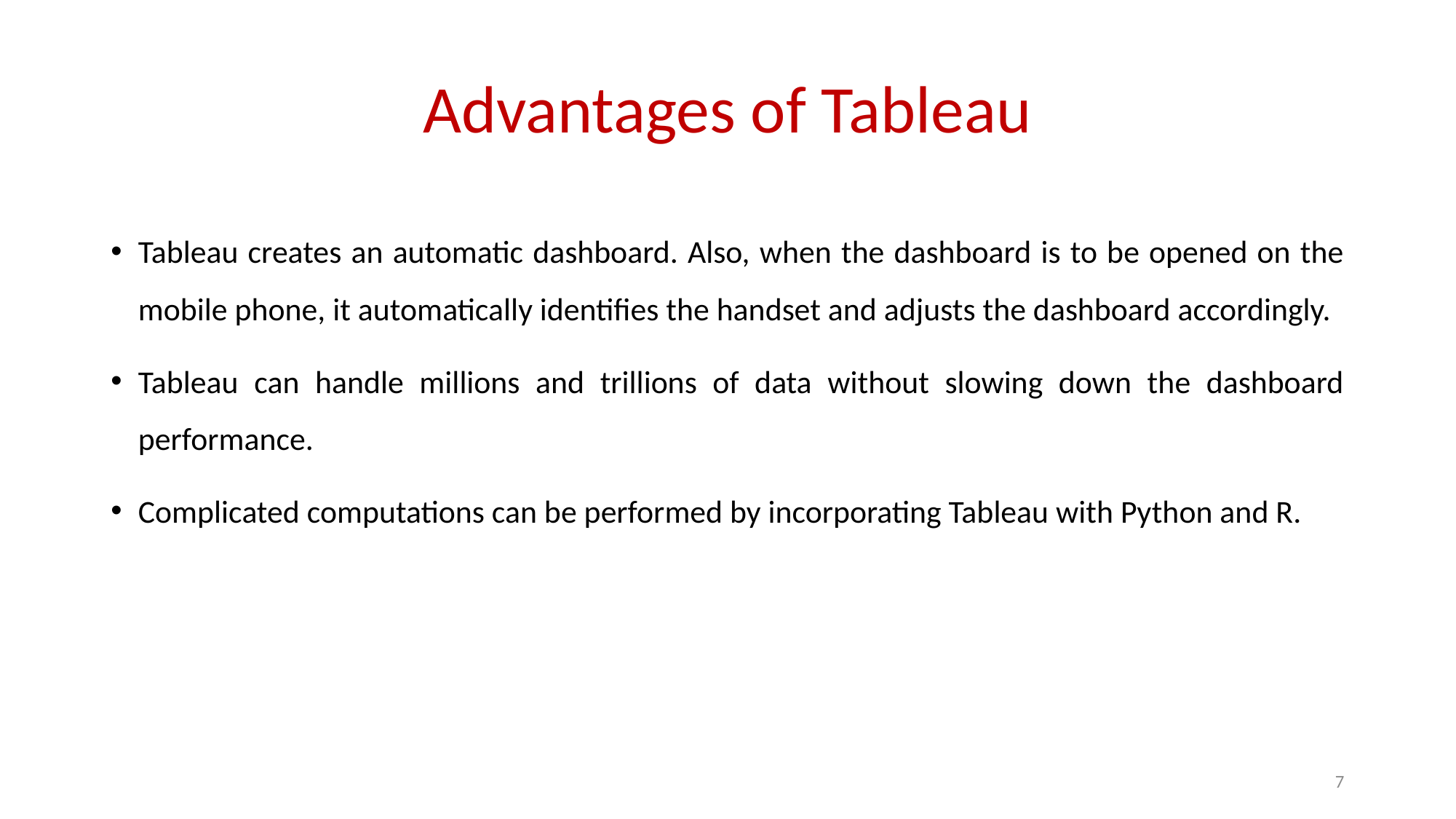

# Advantages of Tableau
Tableau creates an automatic dashboard. Also, when the dashboard is to be opened on the mobile phone, it automatically identifies the handset and adjusts the dashboard accordingly.
Tableau can handle millions and trillions of data without slowing down the dashboard performance.
Complicated computations can be performed by incorporating Tableau with Python and R.
7